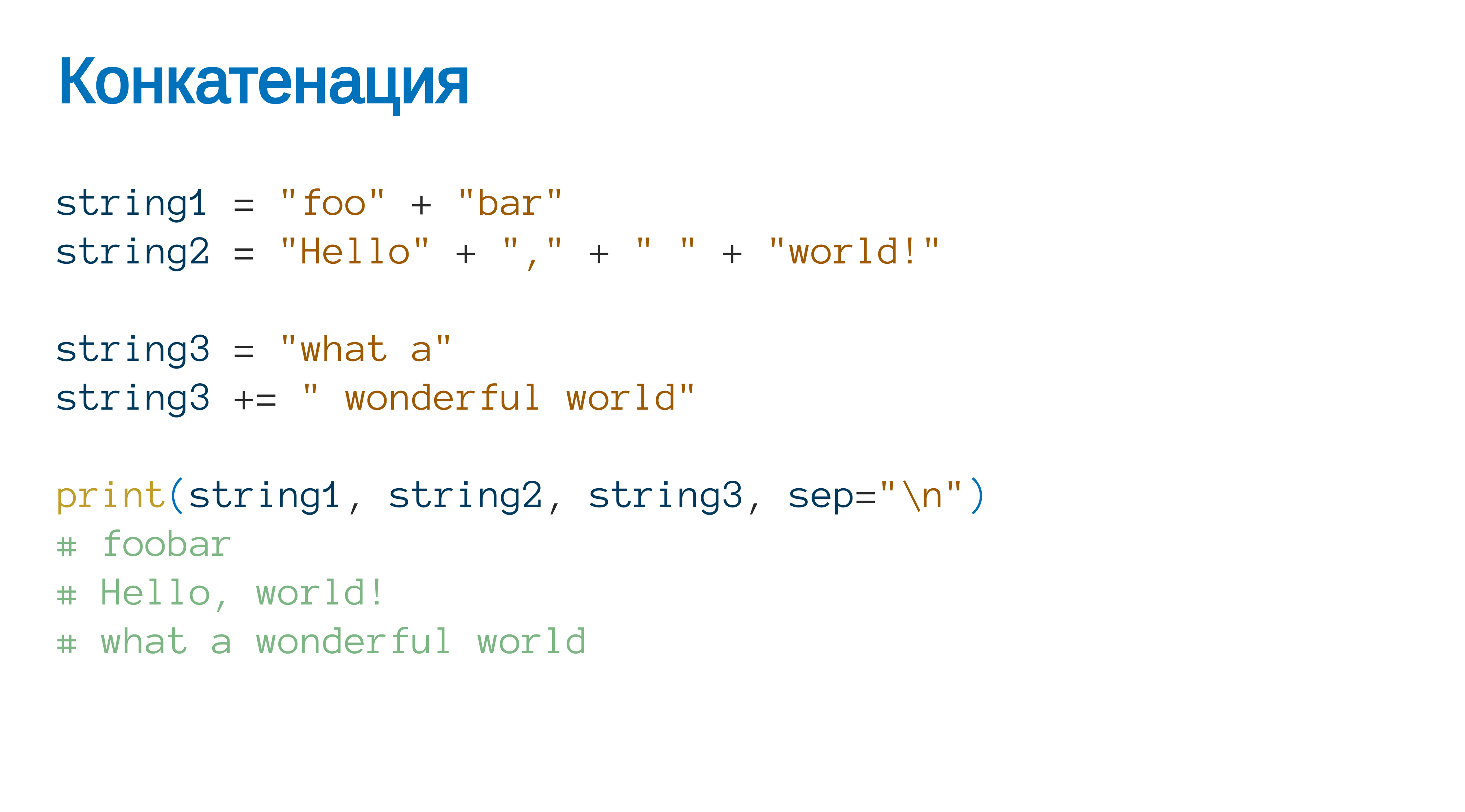

# Конкатенация
string1 = "foo" + "bar"
string2 = "Hello" + "," + " " + "world!"

string3 = "what a"
string3 += " wonderful world"

print(string1, string2, string3, sep="\n")
# foobar
# Hello, world!
# what a wonderful world
22